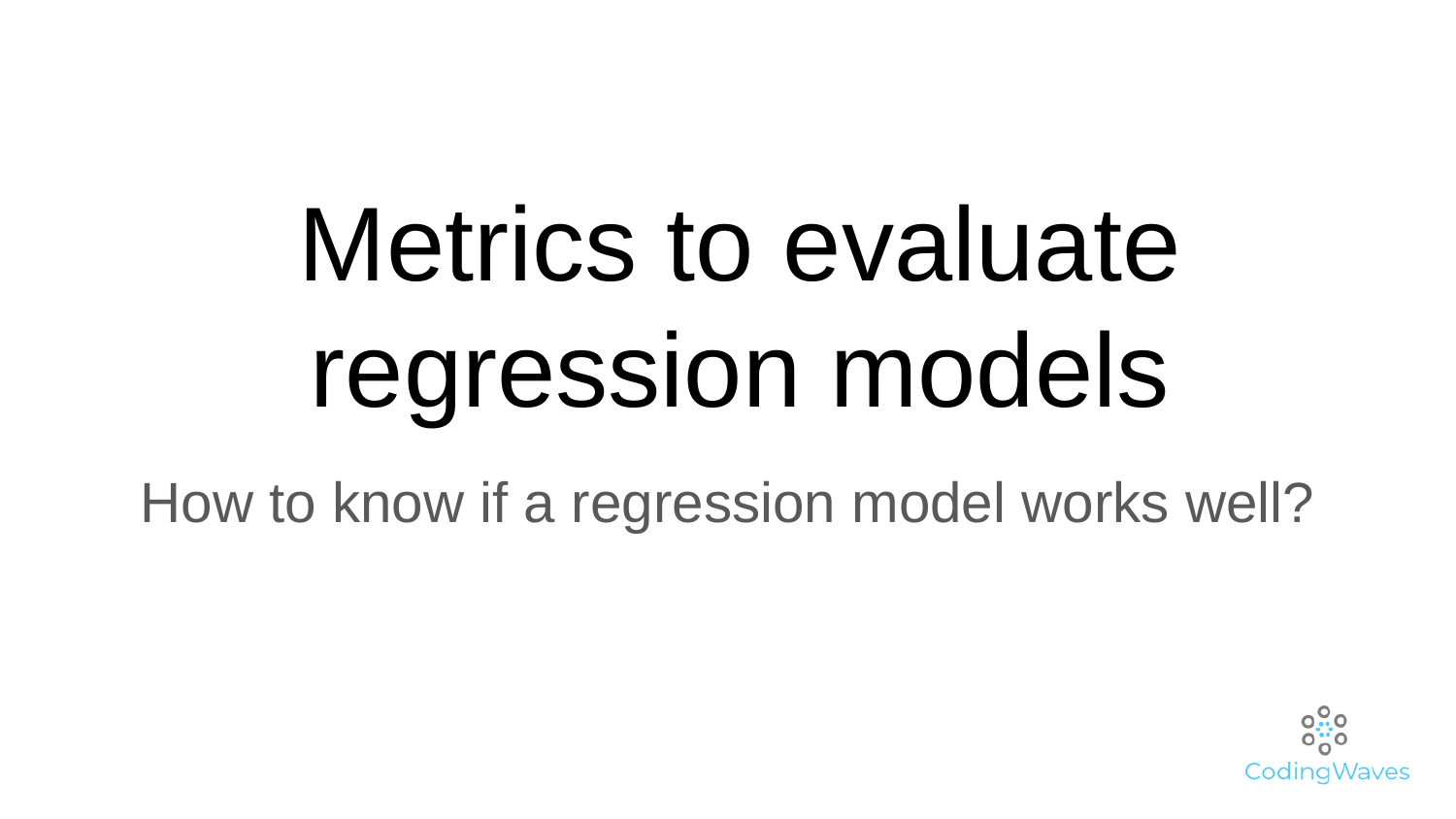

# Metrics to evaluate regression models
How to know if a regression model works well?